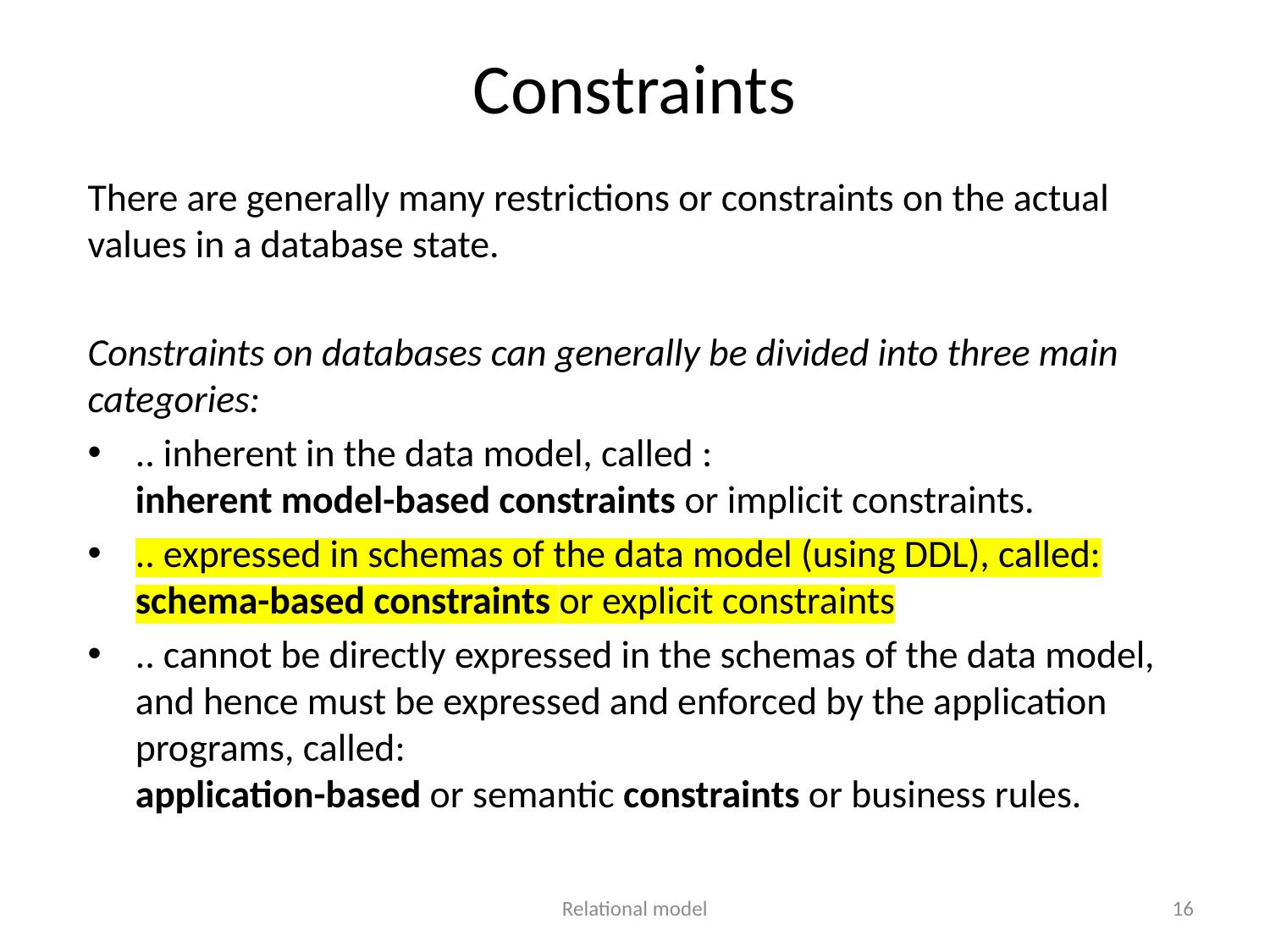

Constraints
There are generally many restrictions or constraints on the actual values in a database state.

Constraints on databases can generally be divided into three main categories:
.. inherent in the data model, called :
inherent model-based constraints or implicit constraints.
.. expressed in schemas of the data model (using DDL), called:
schema-based constraints or explicit constraints
.. cannot be directly expressed in the schemas of the data model, and hence must be expressed and enforced by the application programs, called:
application-based or semantic constraints or business rules.

Relational model
16